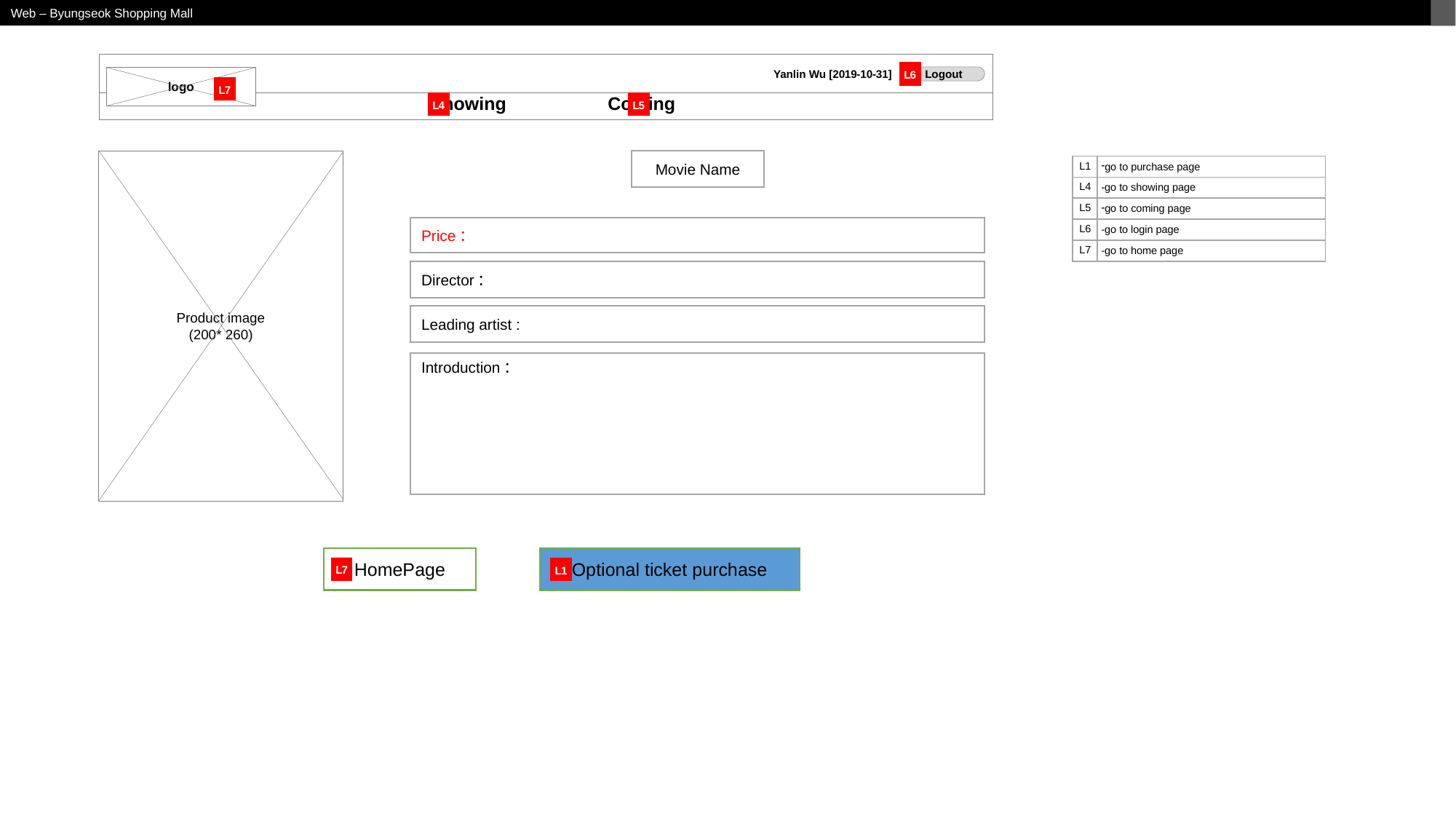

Logout
logo
Yanlin Wu [2019-10-31]
           Showing                    Coming
L6
L7
L4
L5
Product image
(200* 260)
Movie Name
| L1 | go to purchase page |
| --- | --- |
| L4 | -go to showing page |
| L5 | go to coming page |
| L6 | -go to login page |
| L7 | -go to home page |
Price：
Director：
Leading artist :
Introduction：
HomePage
Optional ticket purchase
L7
L1